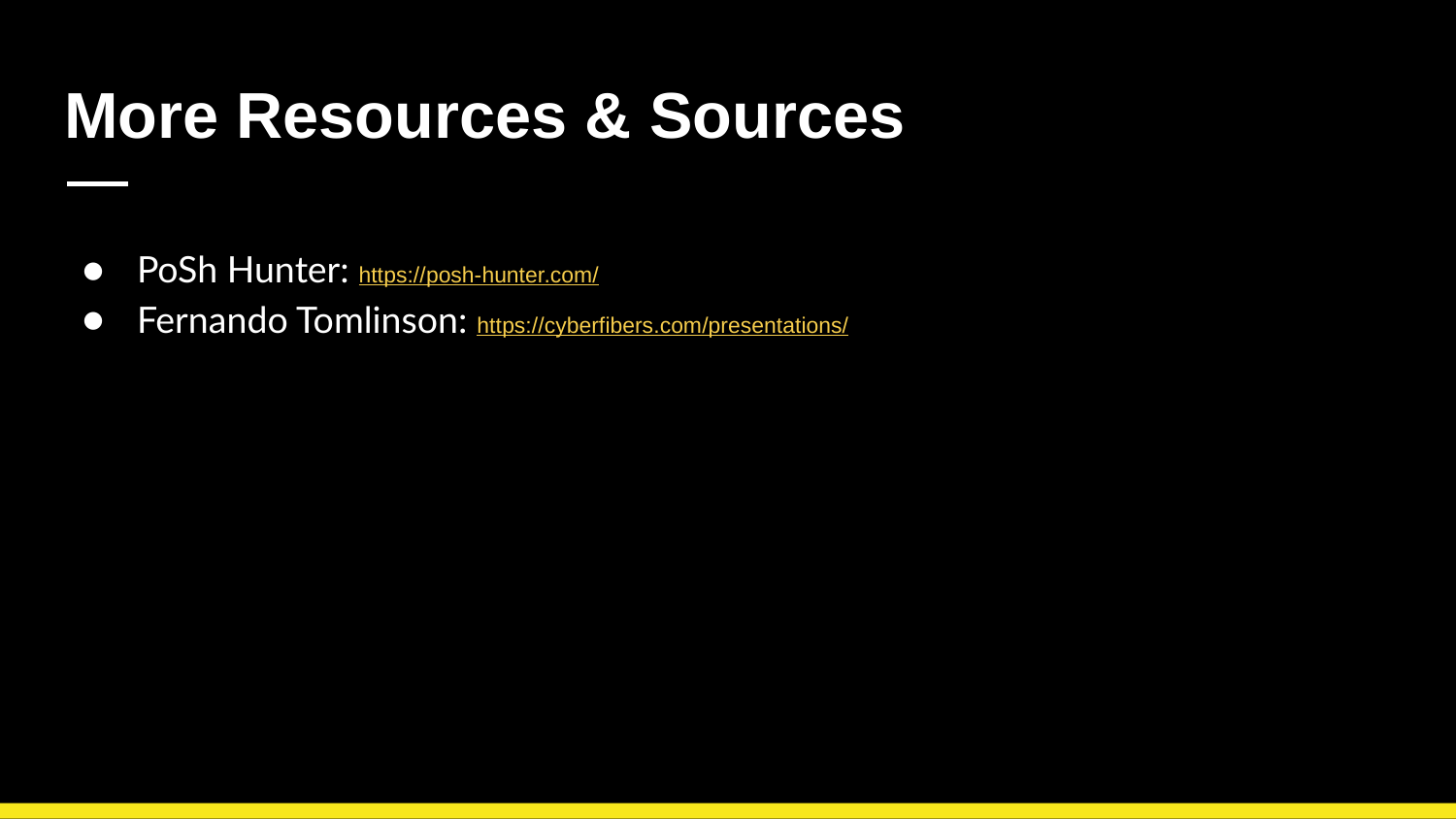

# More Resources & Sources
PoSh Hunter: https://posh-hunter.com/
Fernando Tomlinson: https://cyberfibers.com/presentations/